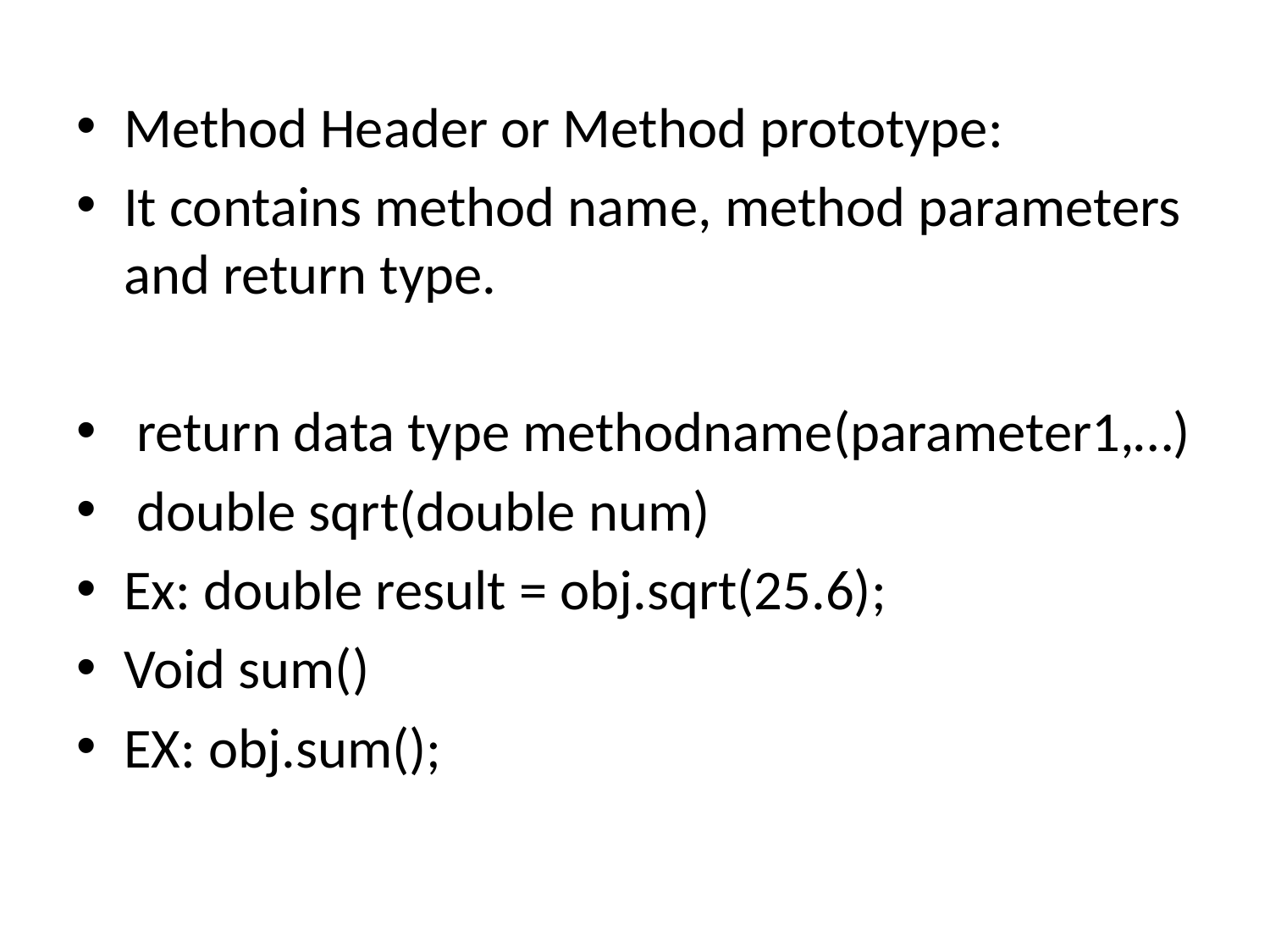

#
Method Header or Method prototype:
It contains method name, method parameters and return type.

 return data type methodname(parameter1,…)
 double sqrt(double num)
Ex: double result = obj.sqrt(25.6);
Void sum()
EX: obj.sum();